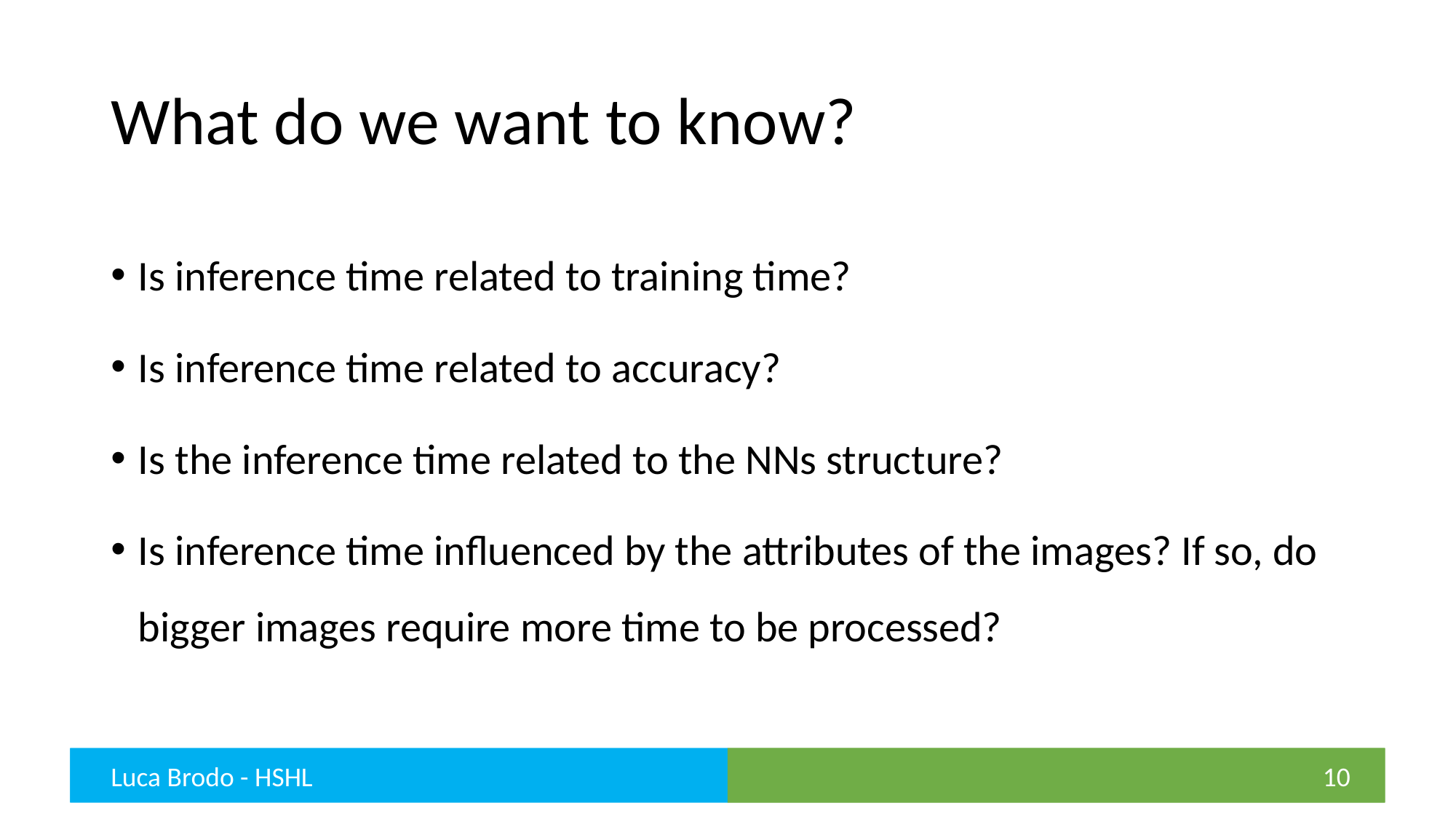

# What do we want to know?
Is inference time related to training time?
Is inference time related to accuracy?
Is the inference time related to the NNs structure?
Is inference time influenced by the attributes of the images? If so, do bigger images require more time to be processed?

Luca Brodo - HSHL
10